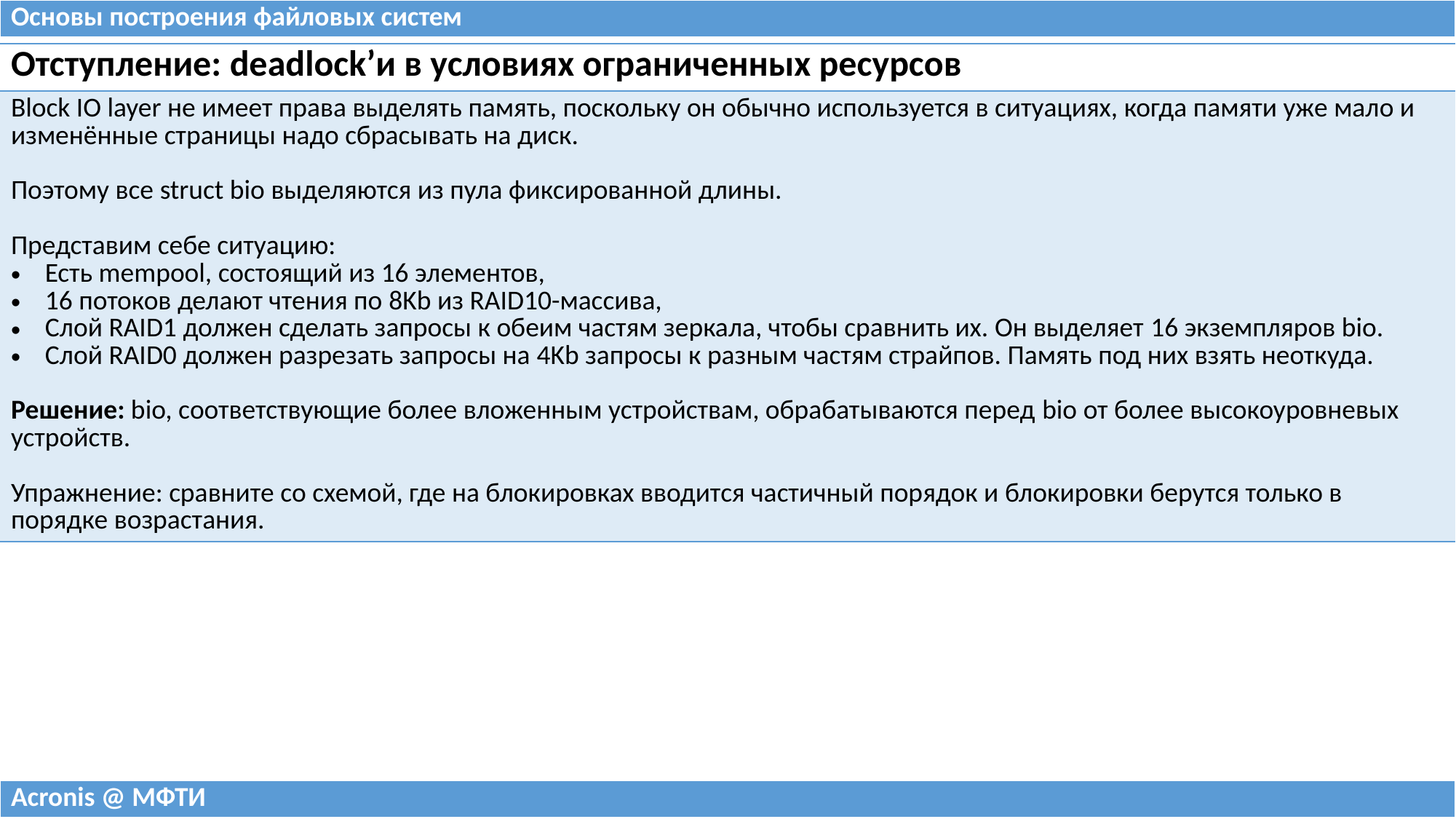

| Основы построения файловых систем |
| --- |
| Отступление: deadlock’и в условиях ограниченных ресурсов |
| --- |
| Block IO layer не имеет права выделять память, поскольку он обычно используется в ситуациях, когда памяти уже мало и изменённые страницы надо сбрасывать на диск. Поэтому все struct bio выделяются из пула фиксированной длины. Представим себе ситуацию: Есть mempool, состоящий из 16 элементов, 16 потоков делают чтения по 8Kb из RAID10-массива, Слой RAID1 должен сделать запросы к обеим частям зеркала, чтобы сравнить их. Он выделяет 16 экземпляров bio. Слой RAID0 должен разрезать запросы на 4Kb запросы к разным частям страйпов. Память под них взять неоткуда. Решение: bio, соответствующие более вложенным устройствам, обрабатываются перед bio от более высокоуровневых устройств. Упражнение: сравните со схемой, где на блокировках вводится частичный порядок и блокировки берутся только в порядке возрастания. |
| Acronis @ МФТИ |
| --- |